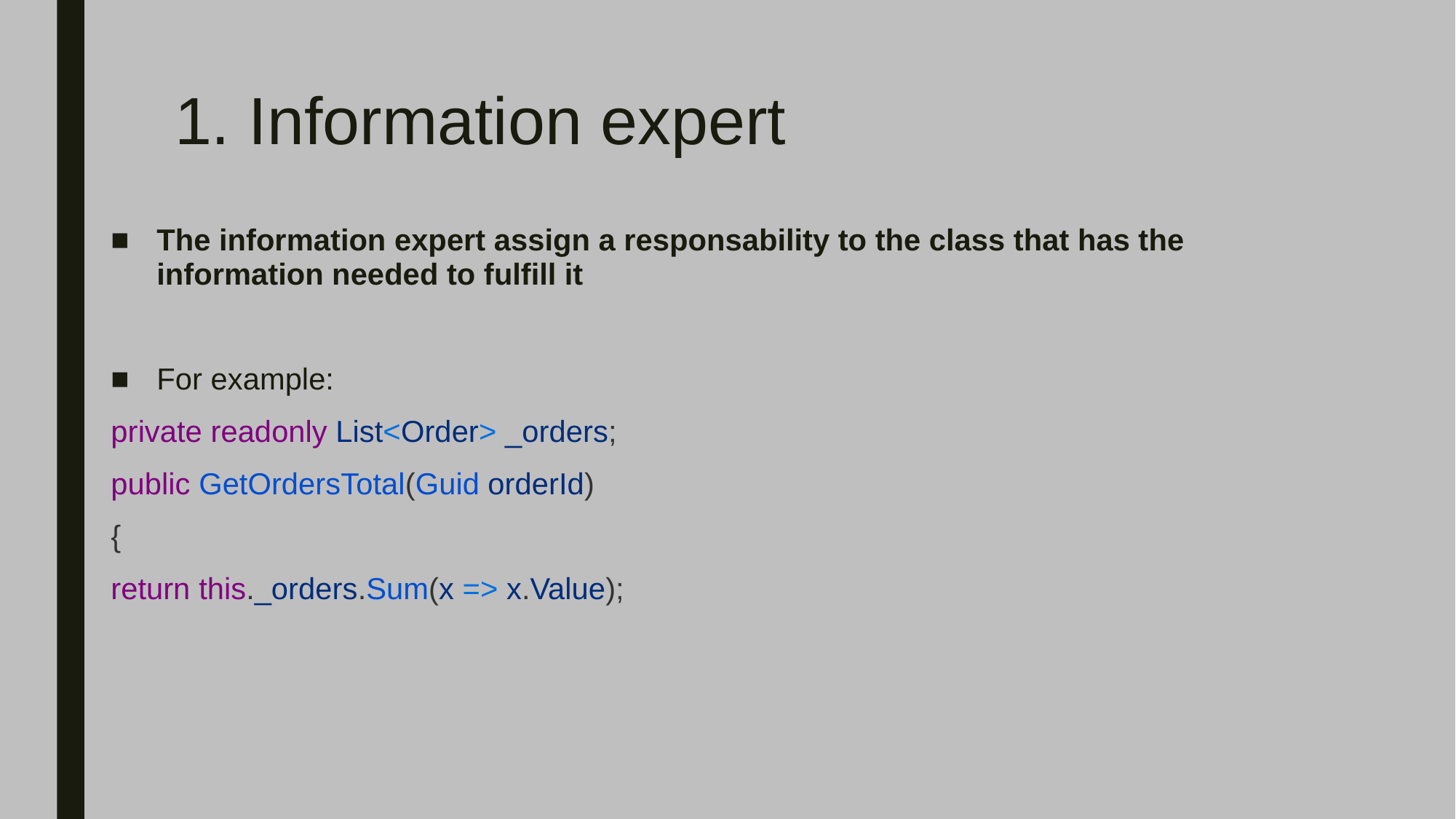

# 1. Information expert
The information expert assign a responsability to the class that has the information needed to fulfill it

For example:
private readonly List<Order> _orders;
public GetOrdersTotal(Guid orderId)
{
return this._orders.Sum(x => x.Value);